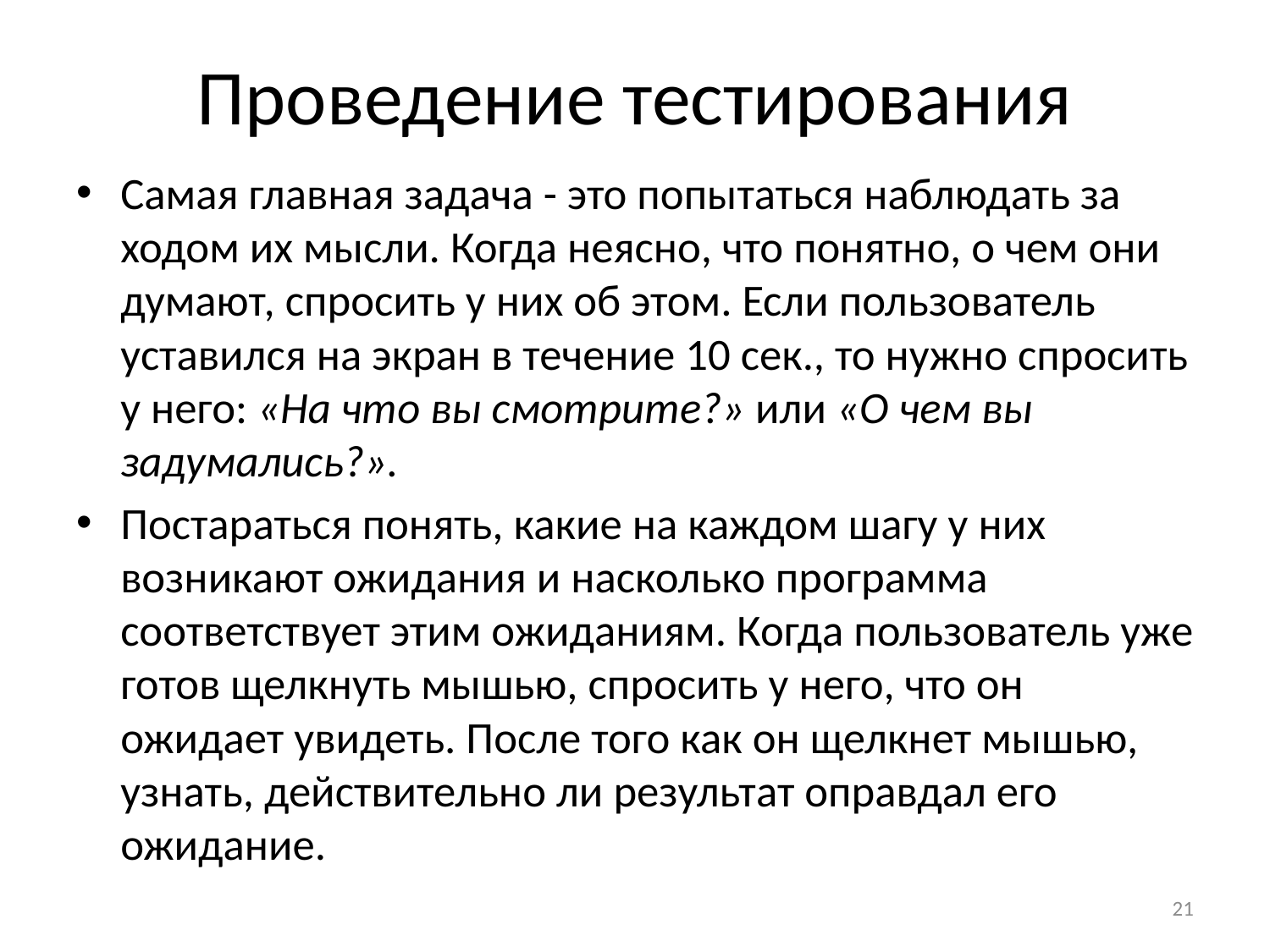

# Проведение тестирования
Самая главная задача - это попытаться наблюдать за ходом их мысли. Когда неясно, что понятно, о чем они думают, спросить у них об этом. Если пользователь уставился на экран в течение 10 сек., то нужно спросить у него: «На что вы смотрите?» или «О чем вы задумались?».
Постараться понять, какие на каждом шагу у них возникают ожидания и насколько программа соответствует этим ожиданиям. Когда пользователь уже готов щелкнуть мышью, спросить у него, что он ожидает увидеть. После того как он щелкнет мышью, узнать, действительно ли результат оправдал его ожидание.

21